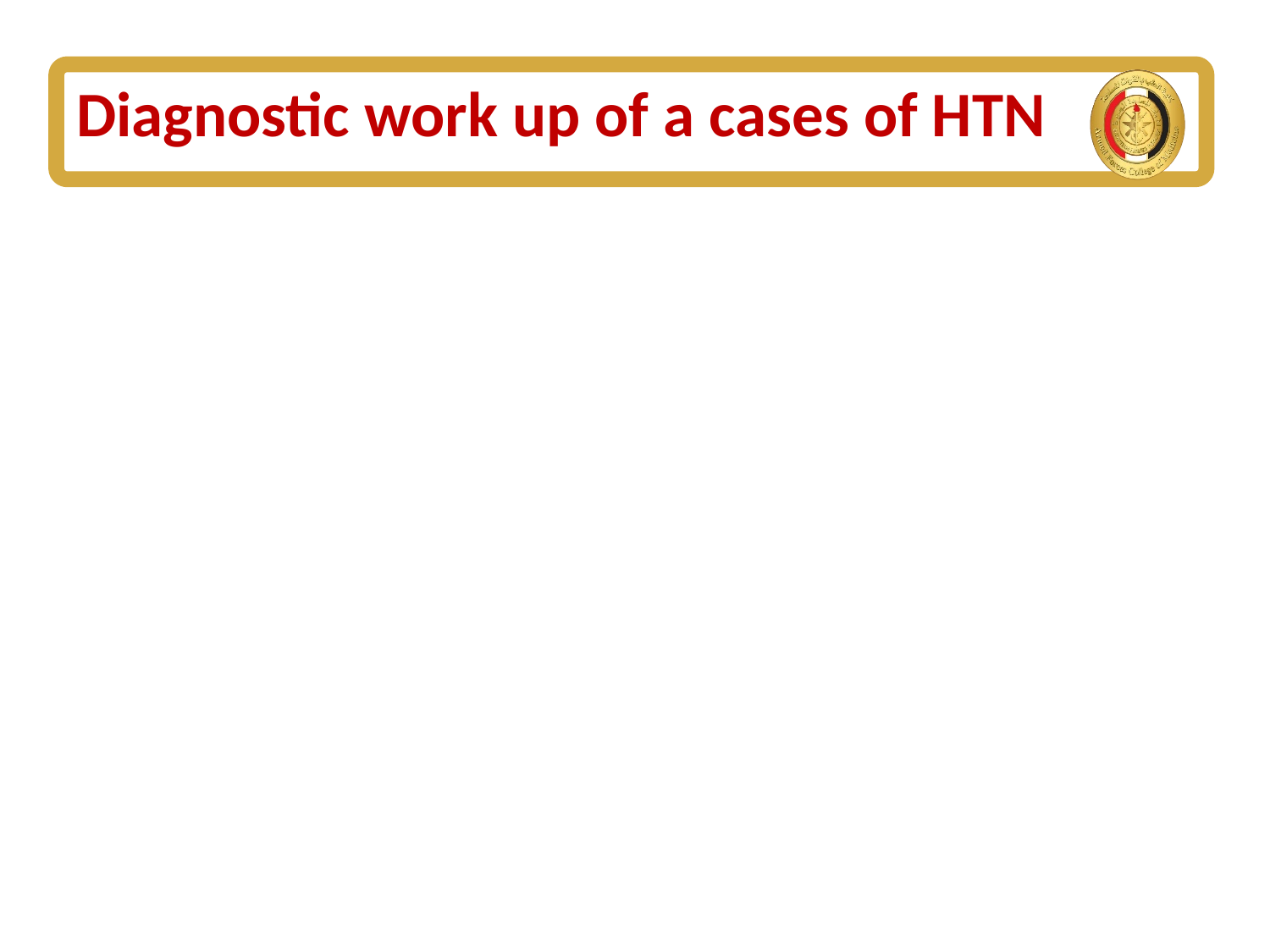

# Diagnostic work up of a cases of HTN